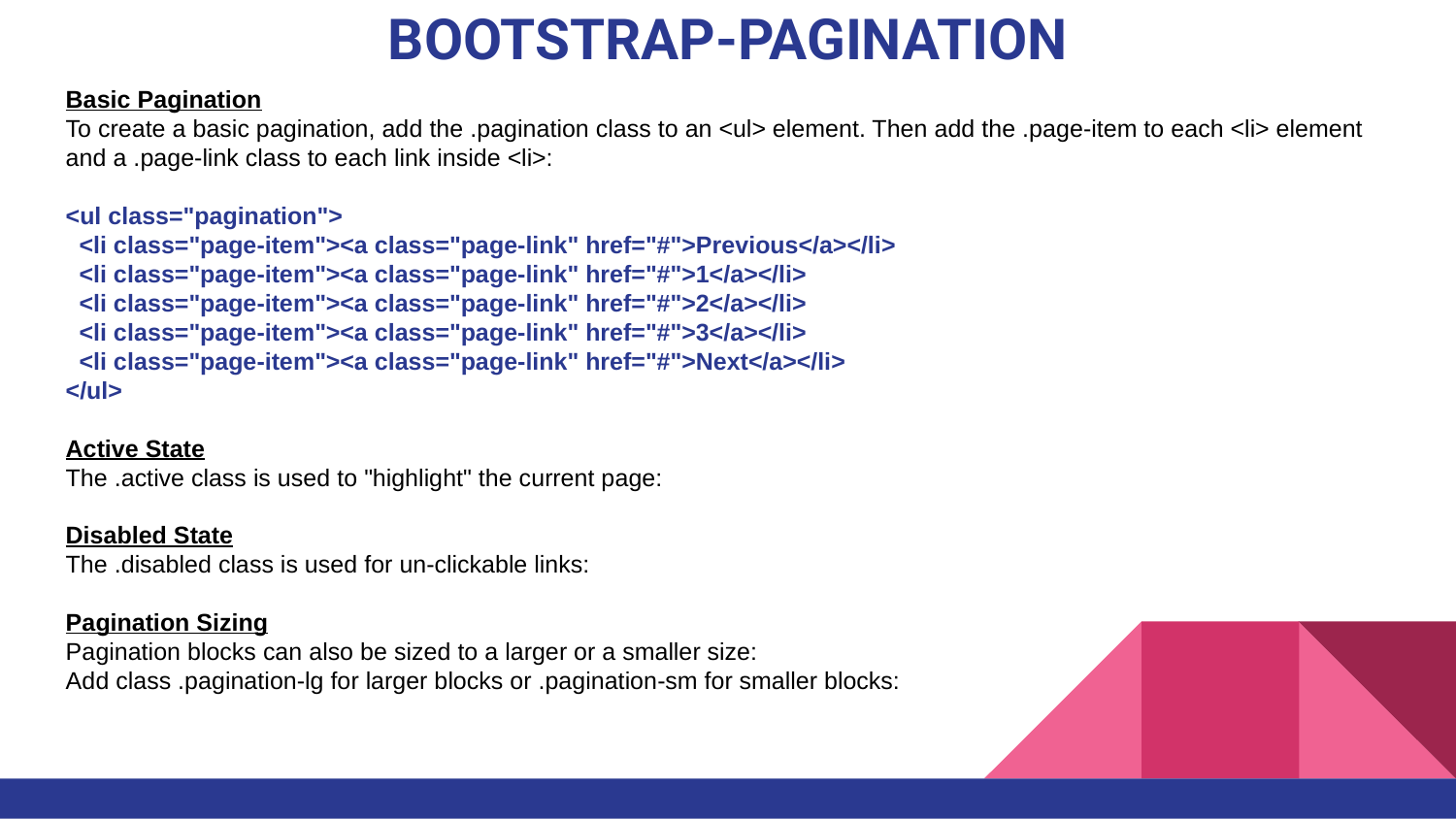

# BOOTSTRAP-PAGINATION
Basic Pagination
To create a basic pagination, add the .pagination class to an <ul> element. Then add the .page-item to each <li> element and a .page-link class to each link inside <li>:

<ul class="pagination">
  <li class="page-item"><a class="page-link" href="#">Previous</a></li>
  <li class="page-item"><a class="page-link" href="#">1</a></li>
  <li class="page-item"><a class="page-link" href="#">2</a></li>
  <li class="page-item"><a class="page-link" href="#">3</a></li>
  <li class="page-item"><a class="page-link" href="#">Next</a></li>
</ul>

Active State
The .active class is used to "highlight" the current page:

Disabled State
The .disabled class is used for un-clickable links:

Pagination Sizing
Pagination blocks can also be sized to a larger or a smaller size:
Add class .pagination-lg for larger blocks or .pagination-sm for smaller blocks: